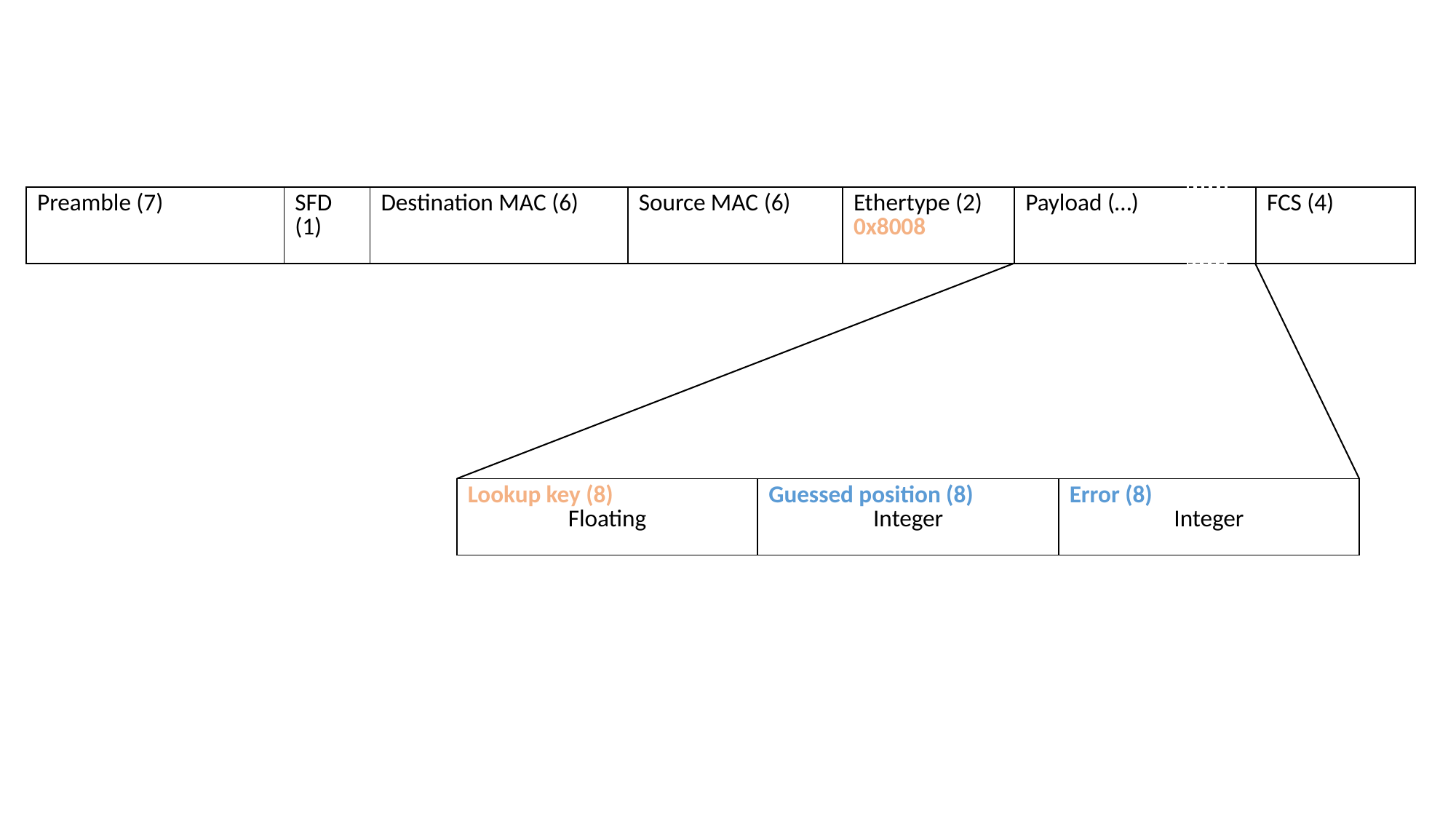

| Preamble (7) | SFD (1) | Destination MAC (6) | Source MAC (6) | Ethertype (2) 0x8008 | Payload (…) |
| --- | --- | --- | --- | --- | --- |
|  | FCS (4) |
| --- | --- |
| Lookup key (8) Floating | Guessed position (8) Integer | Error (8) Integer |
| --- | --- | --- |